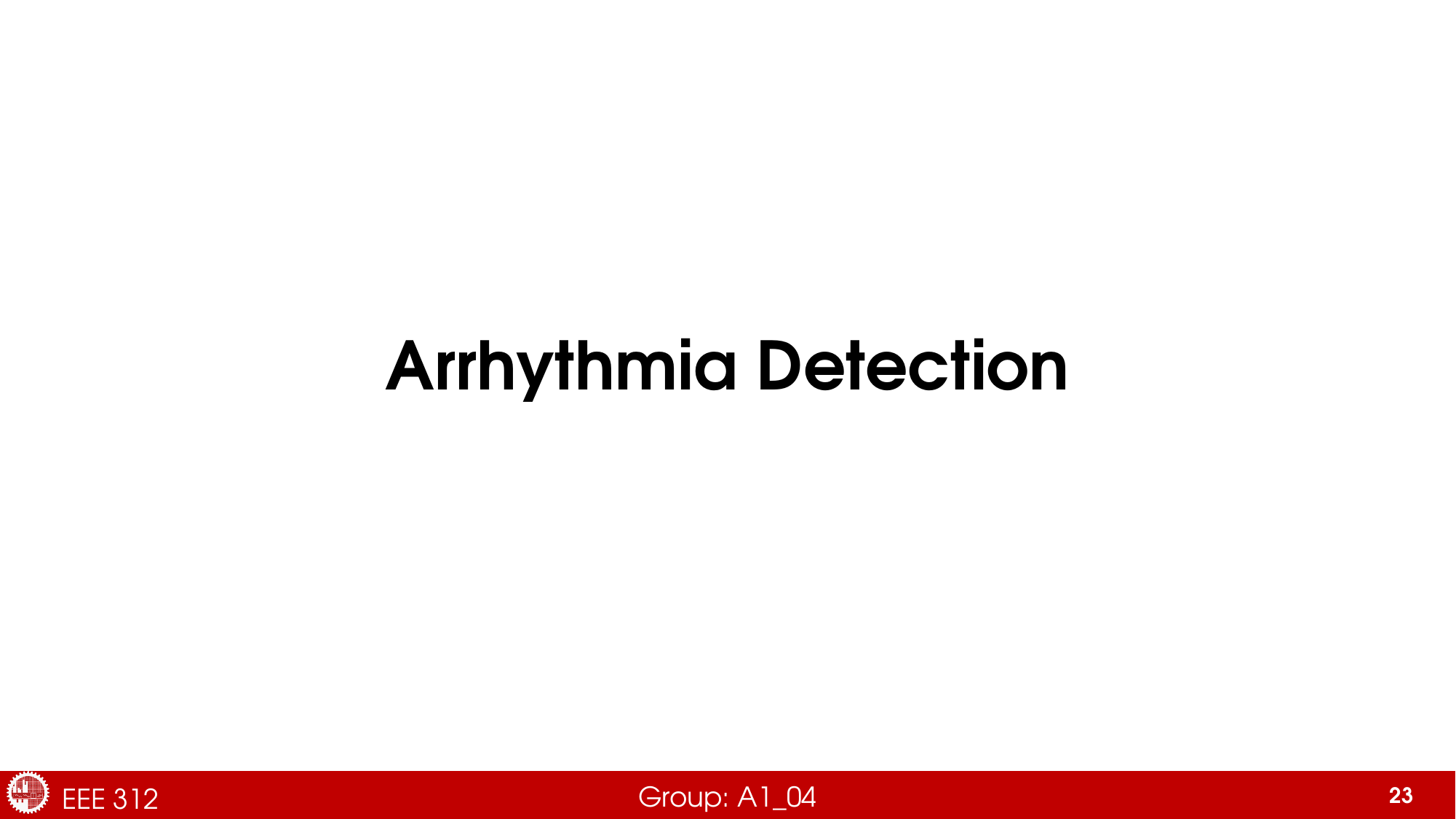

Arrhythmia Detection
Group: A1_04
EEE 312
23